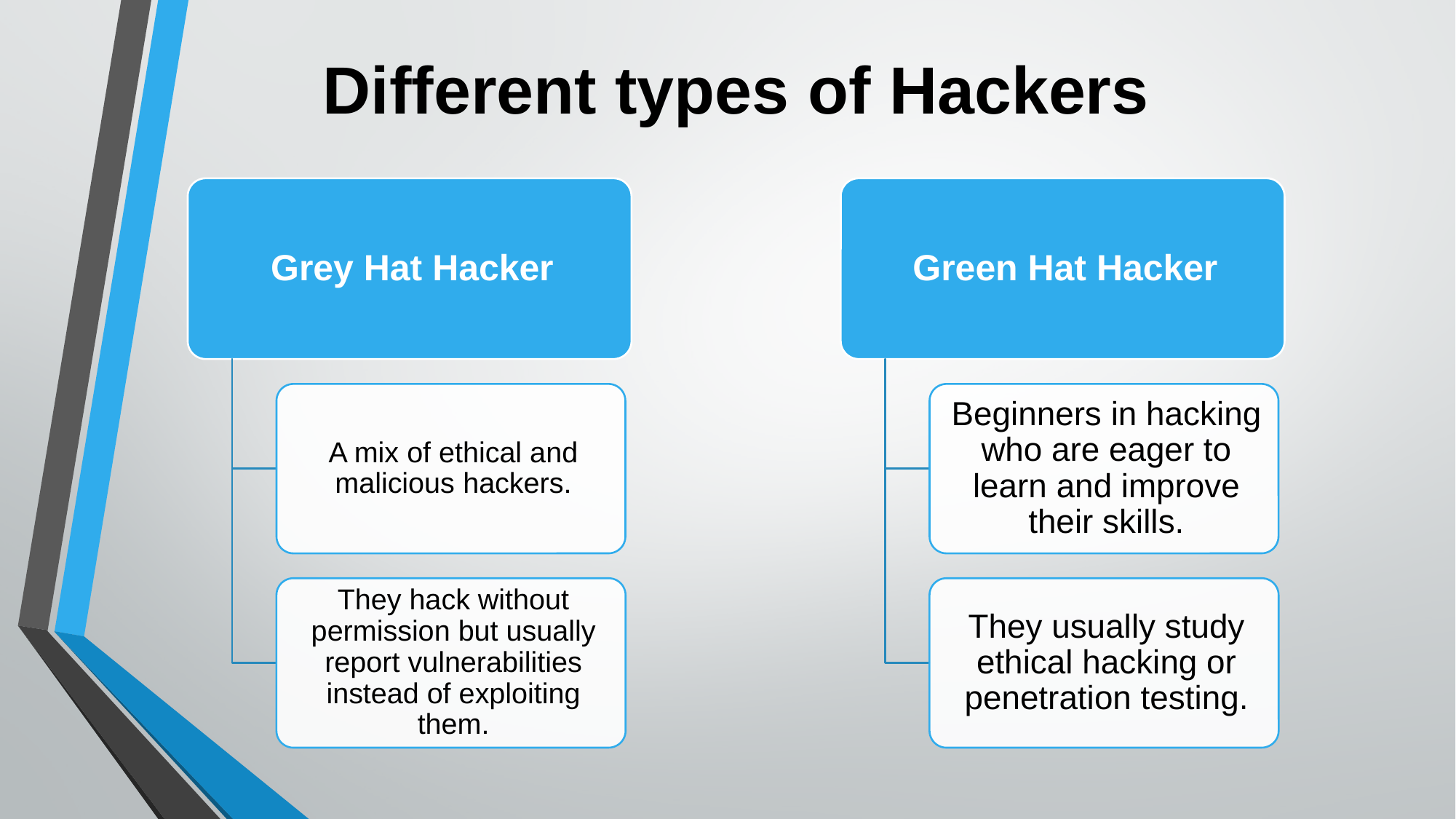

Different types of Hackers
Grey Hat Hacker
A mix of ethical and malicious hackers.
They hack without permission but usually report vulnerabilities instead of exploiting them.
Green Hat Hacker
Beginners in hacking who are eager to learn and improve their skills.
They usually study ethical hacking or penetration testing.